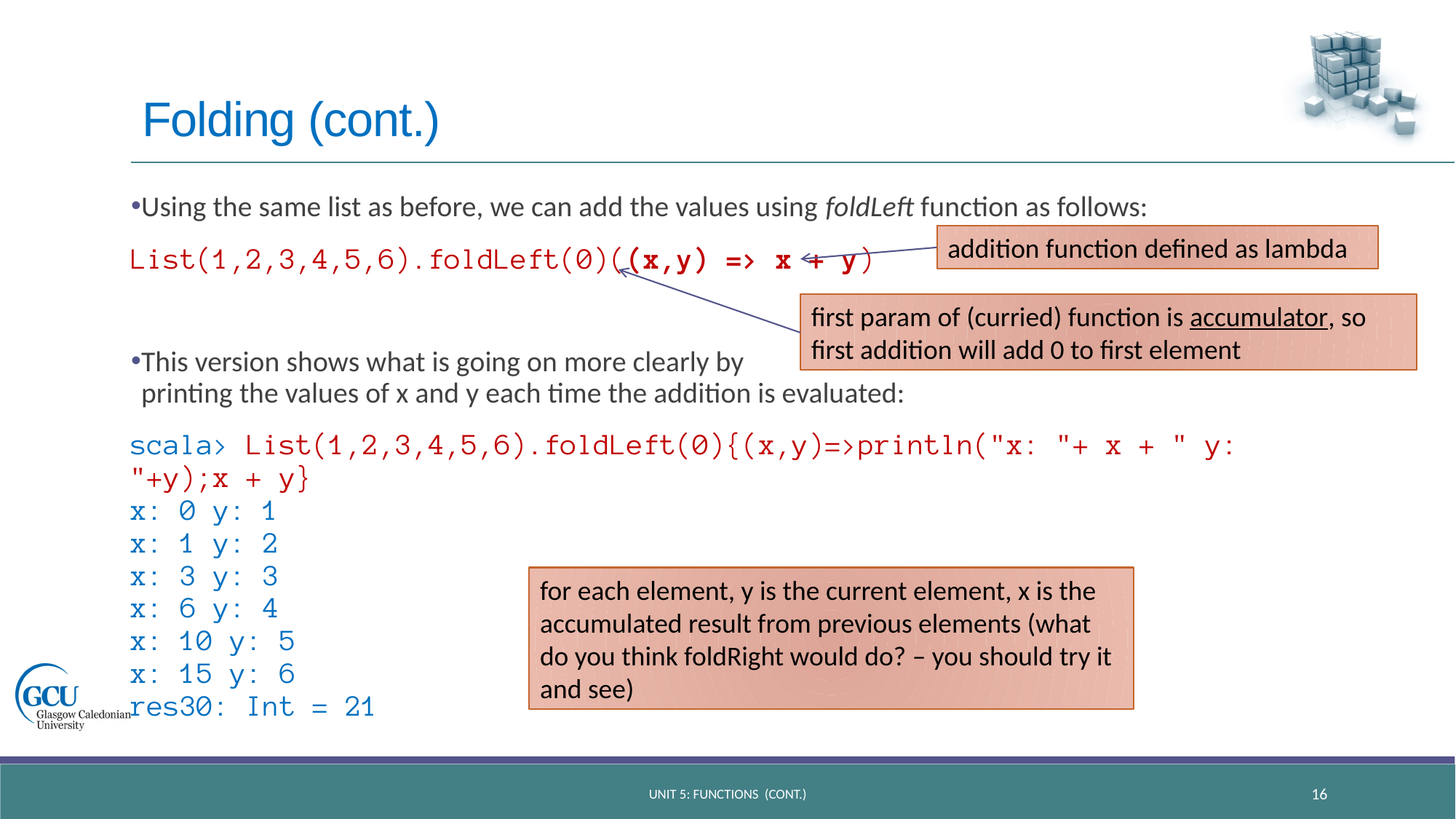

# Folding (cont.)
Using the same list as before, we can add the values using foldLeft function as follows:
List(1,2,3,4,5,6).foldLeft(0)((x,y) => x + y)

This version shows what is going on more clearly by
printing the values of x and y each time the addition is evaluated:
scala> List(1,2,3,4,5,6).foldLeft(0){(x,y)=>println("x: "+ x + " y: "+y);x + y}
x: 0 y: 1
x: 1 y: 2
x: 3 y: 3
x: 6 y: 4
x: 10 y: 5
x: 15 y: 6
res30: Int = 21
addition function defined as lambda
first param of (curried) function is accumulator, so first addition will add 0 to first element
for each element, y is the current element, x is the accumulated result from previous elements (what do you think foldRight would do? – you should try it and see)
unit 5: functions  (CONT.)
16